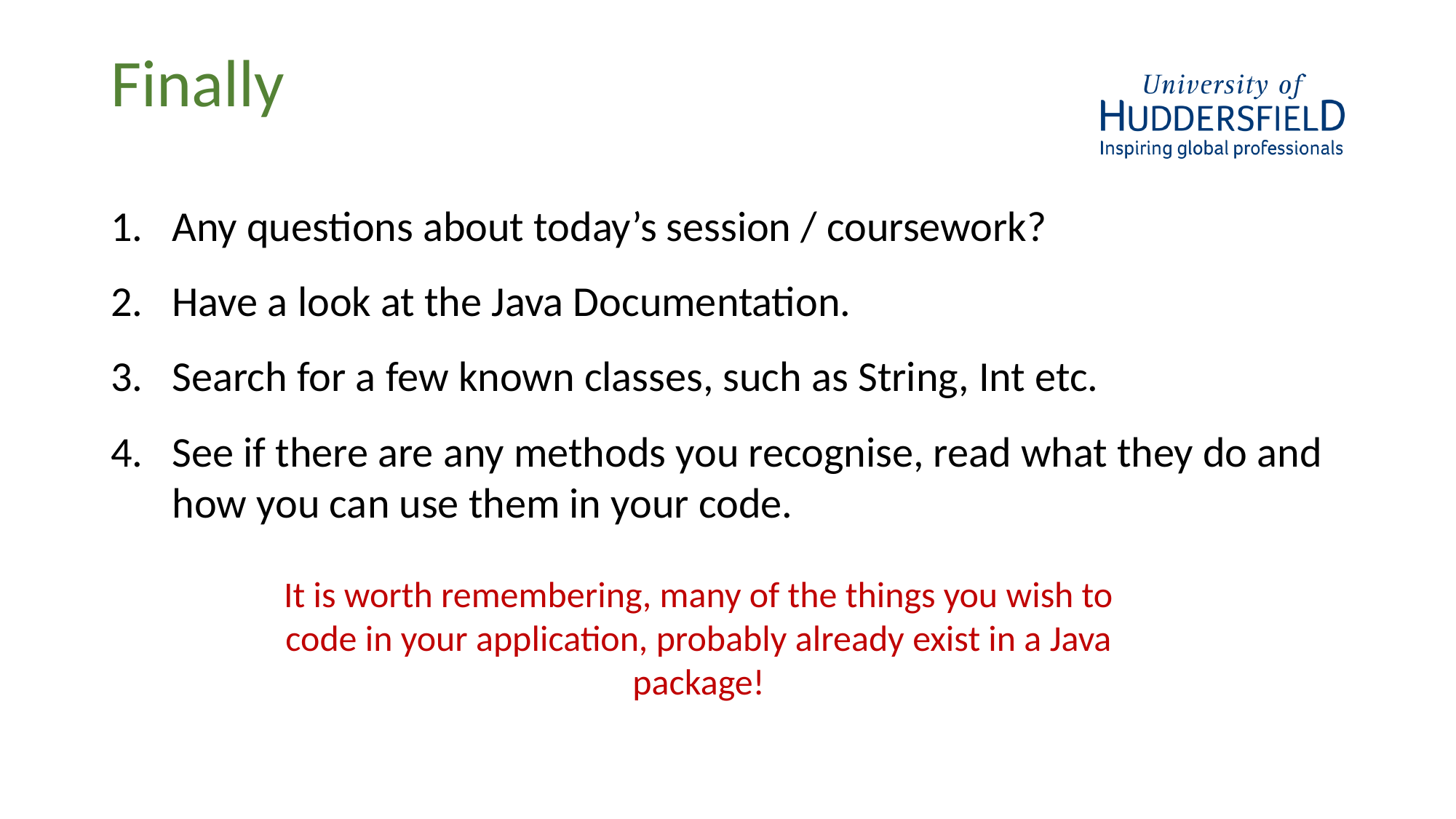

# Finally
Any questions about today’s session / coursework?
Have a look at the Java Documentation.
Search for a few known classes, such as String, Int etc.
See if there are any methods you recognise, read what they do and how you can use them in your code.
It is worth remembering, many of the things you wish to code in your application, probably already exist in a Java package!